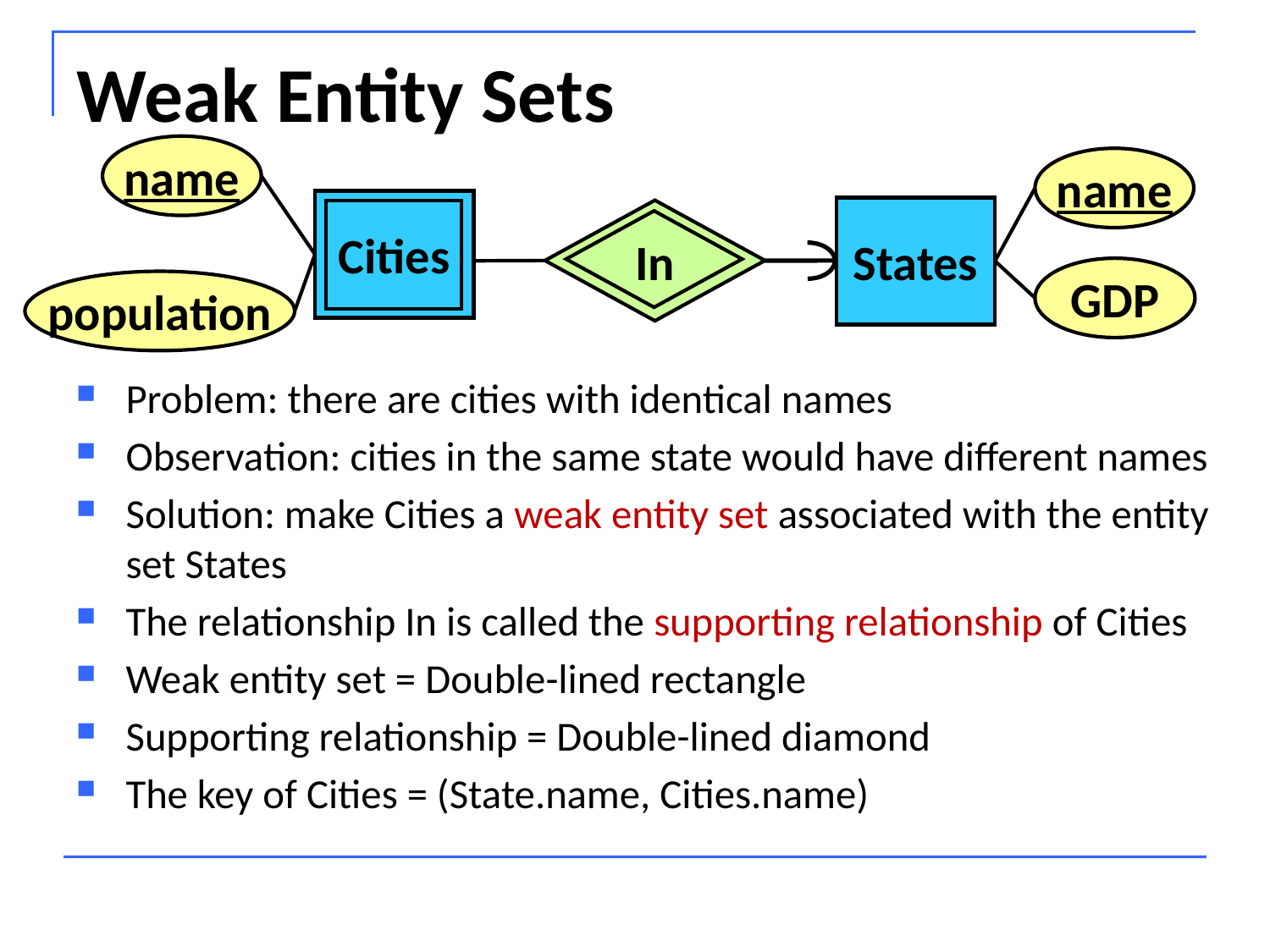

# Weak Entity Sets
name
name
Cities
States
In

GDP

population
Problem: there are cities with identical names
Observation: cities in the same state would have different names
Solution: make Cities a weak entity set associated with the entity set States
The relationship In is called the supporting relationship of Cities
Weak entity set = Double-lined rectangle
Supporting relationship = Double-lined diamond
The key of Cities = (State.name, Cities.name)